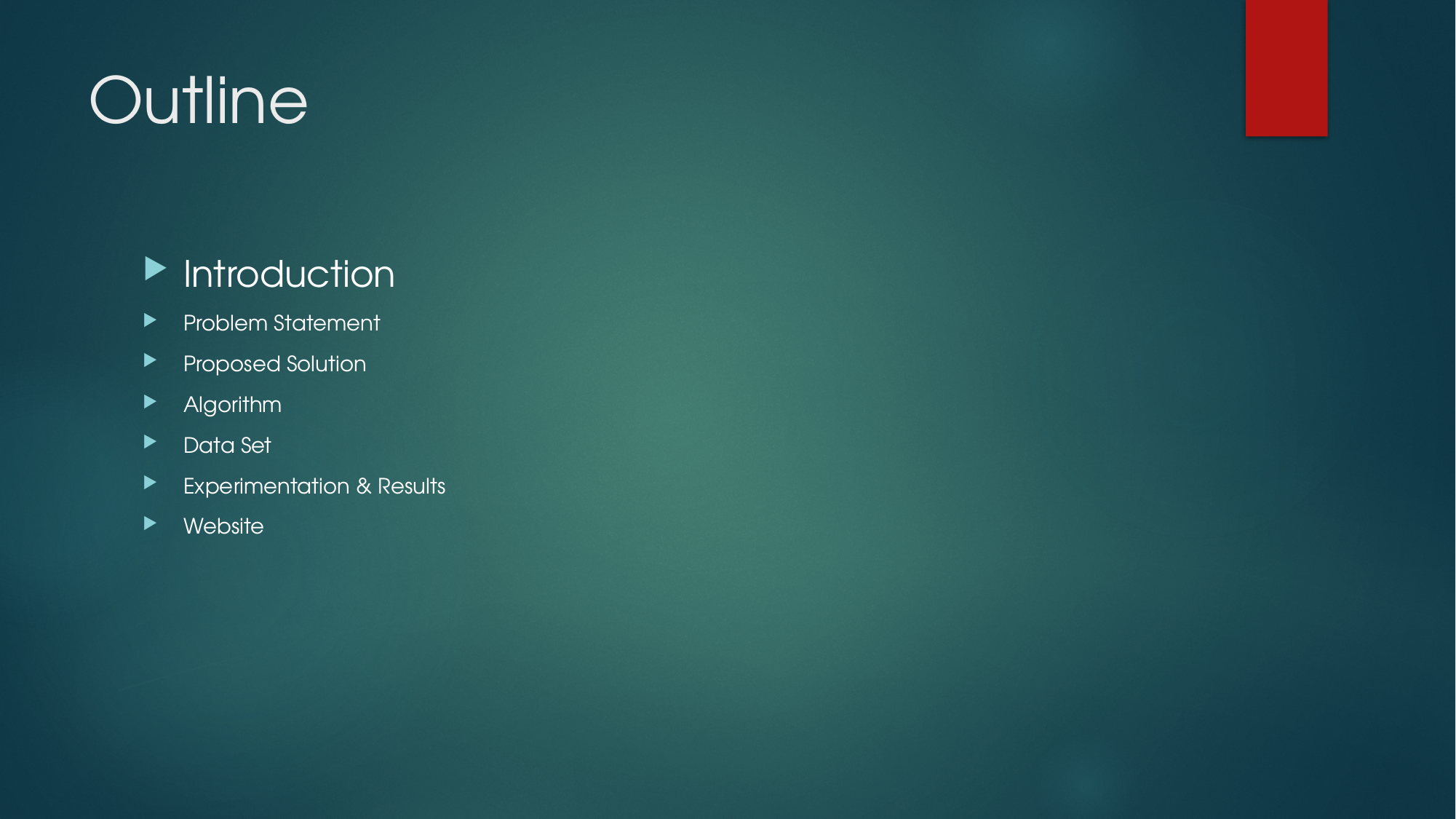

# Outline
Introduction
Problem Statement
Proposed Solution
Algorithm
Data Set
Experimentation & Results
Website